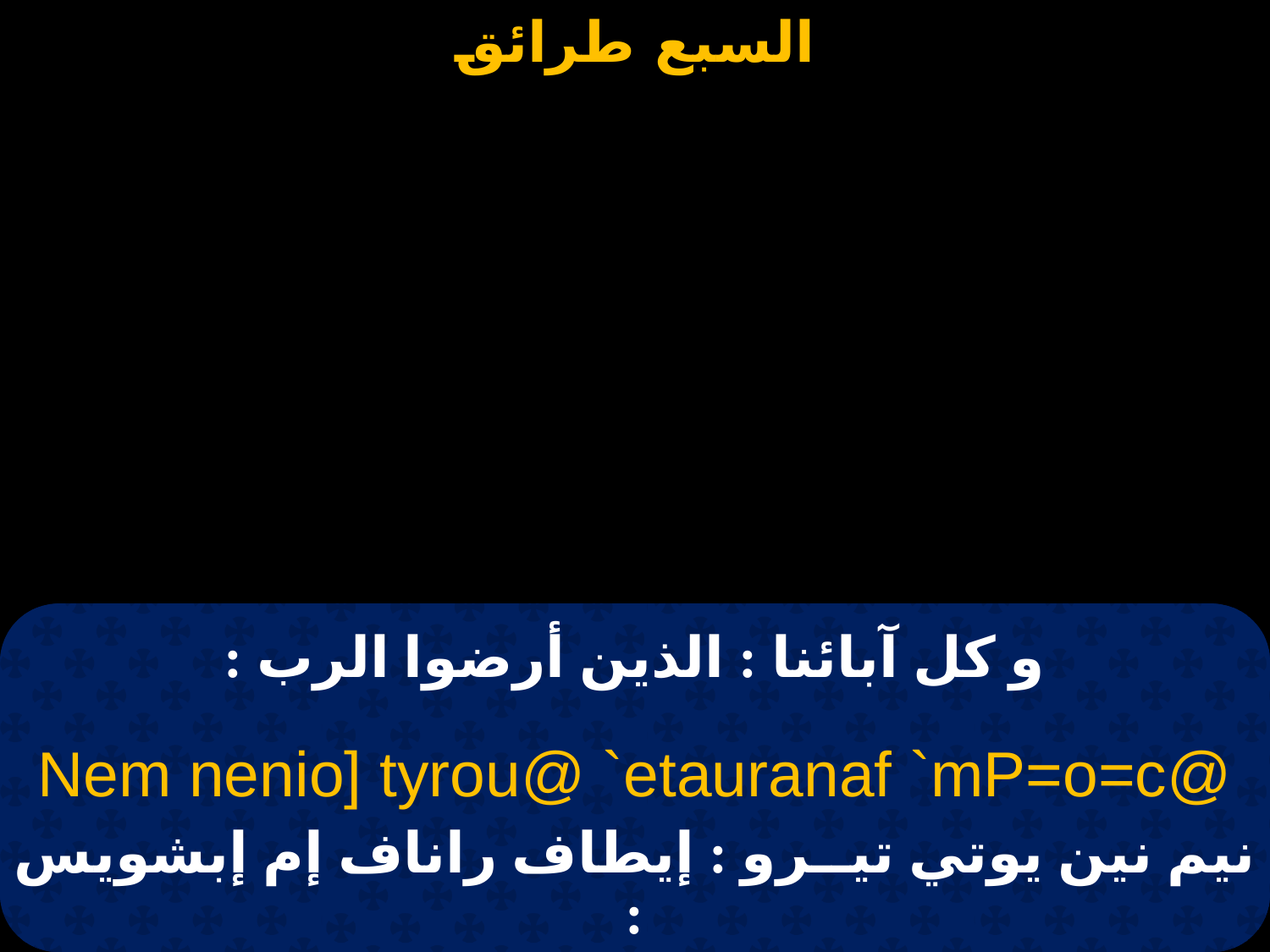

# و كل آبائنا : الذين أرضوا الرب :
Nem nenio] tyrou@ `etauranaf `mP=o=c@
نيم نين يوتي تيــرو : إيطاف راناف إم إبشويس :